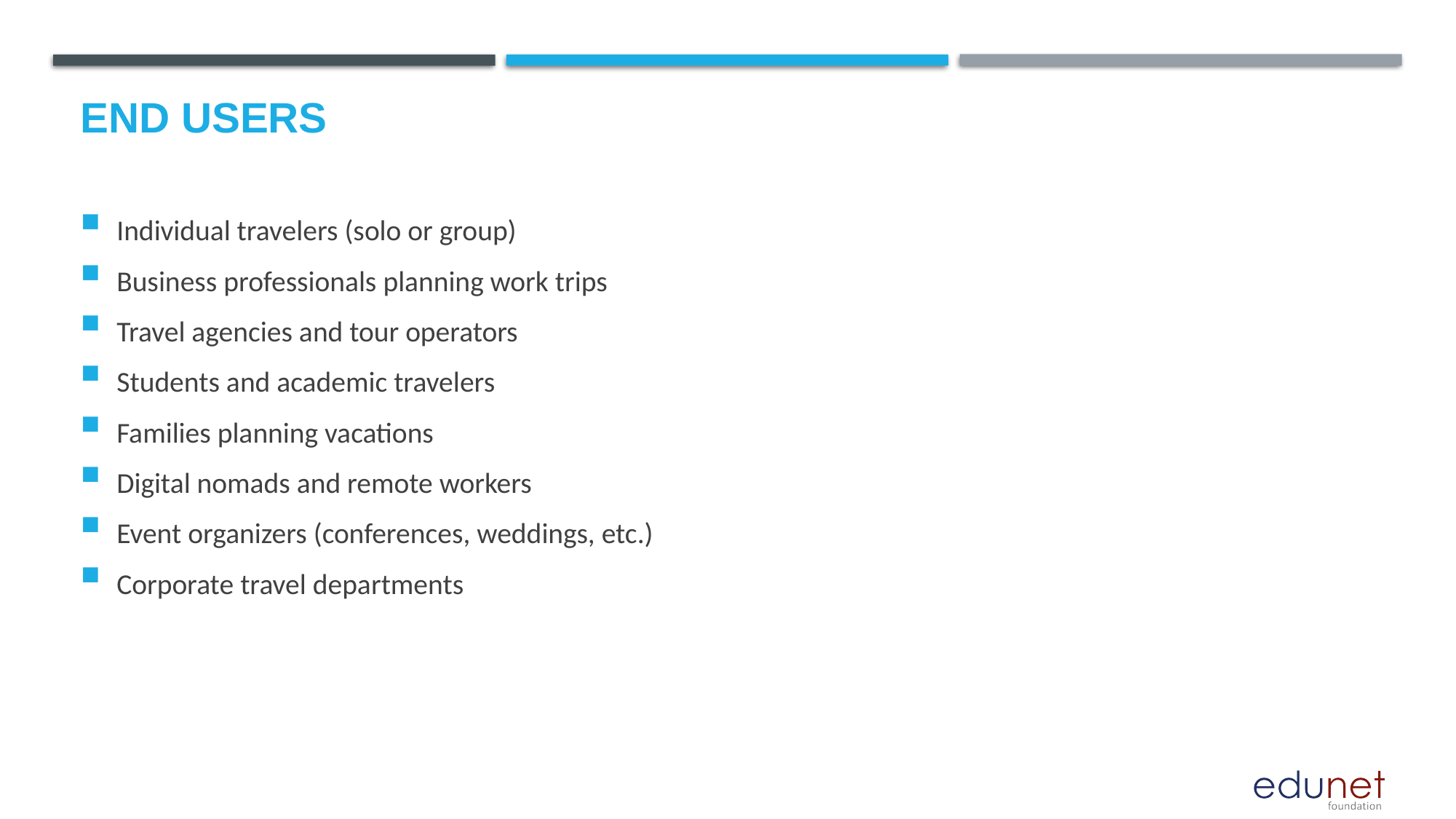

# End users
Individual travelers (solo or group)

Business professionals planning work trips

Travel agencies and tour operators

Students and academic travelers

Families planning vacations

Digital nomads and remote workers

Event organizers (conferences, weddings, etc.)

Corporate travel departments